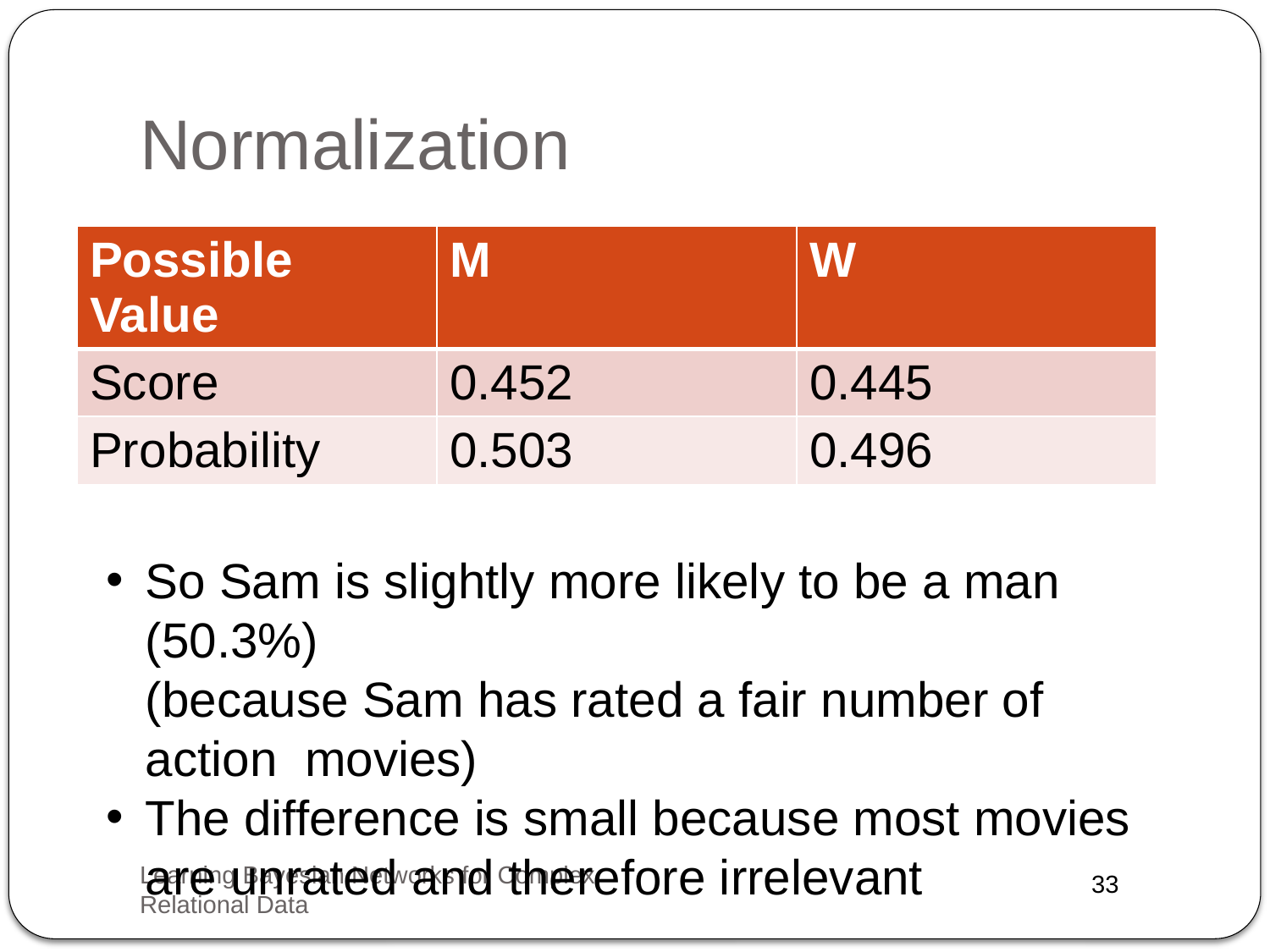

# Normalization
| Possible Value | M | W |
| --- | --- | --- |
| Score | 0.452 | 0.445 |
| Probability | 0.503 | 0.496 |
So Sam is slightly more likely to be a man  (50.3%)
(because Sam has rated a fair number of action  movies)
The difference is small because most movies are unrated and therefore irrelevant
Learning Bayesian Networks for Complex Relational Data